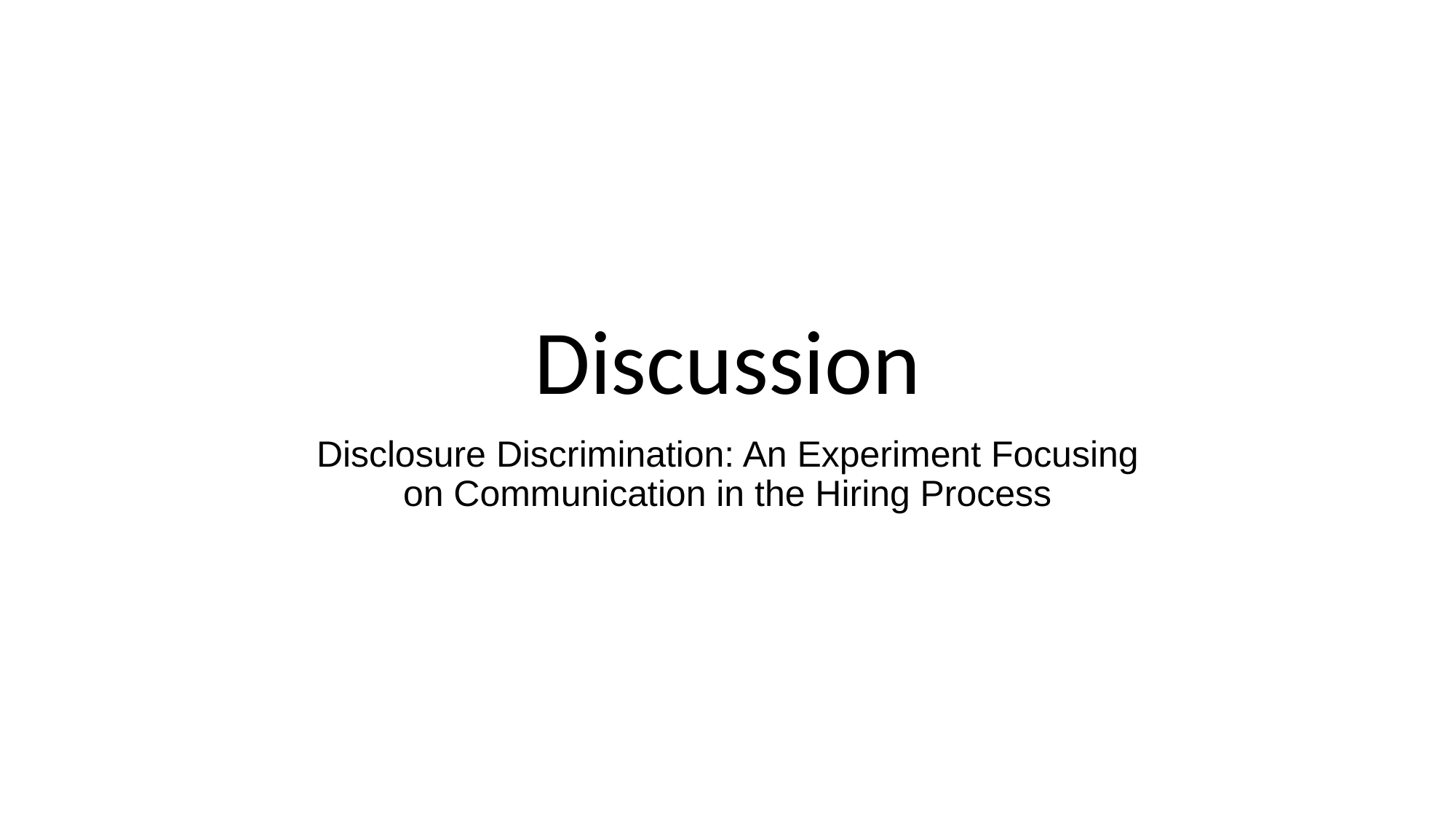

# Discussion
Disclosure Discrimination: An Experiment Focusing
on Communication in the Hiring Process